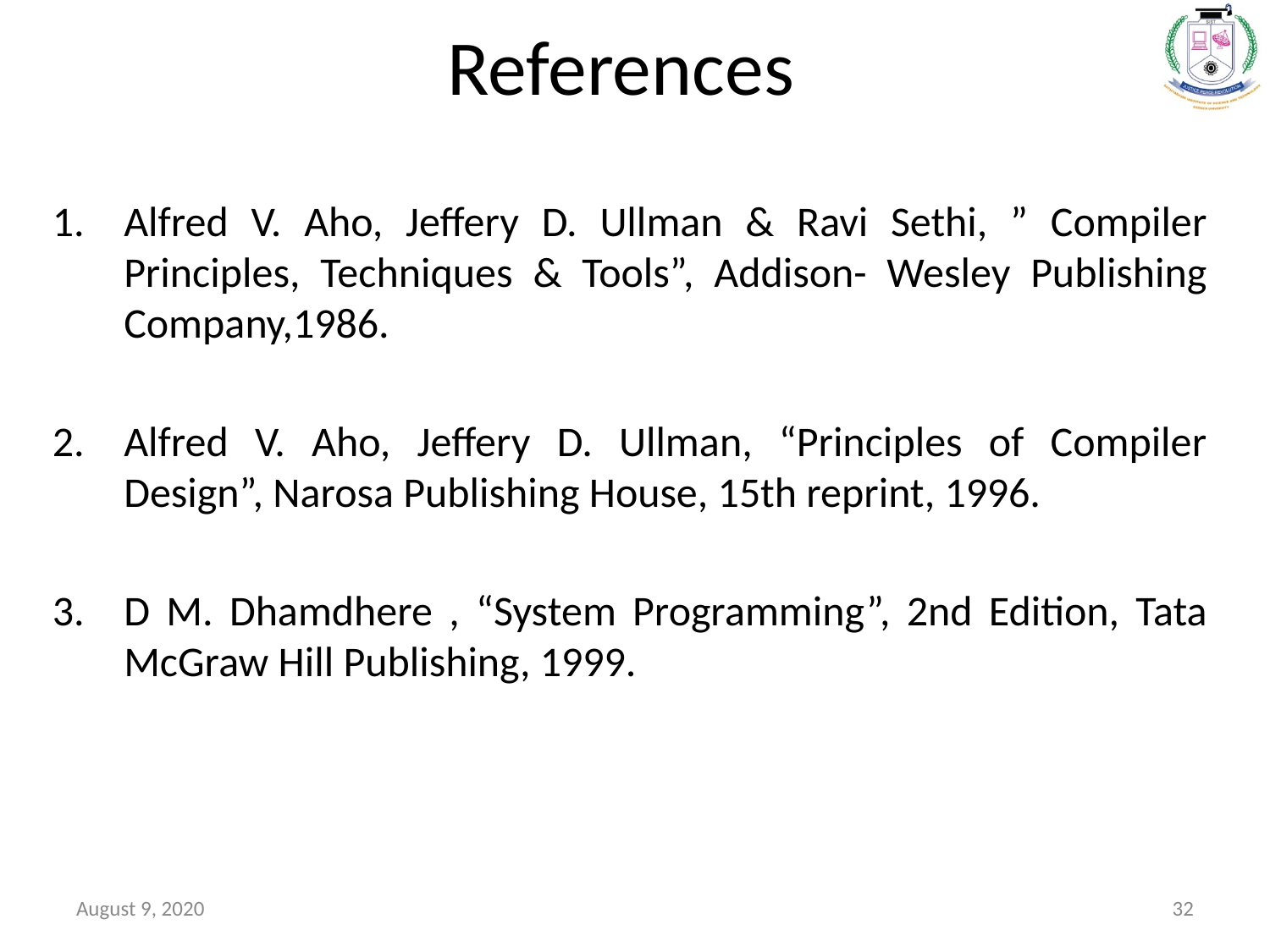

# References

Alfred V. Aho, Jeffery D. Ullman & Ravi Sethi, ” Compiler Principles, Techniques & Tools”, Addison- Wesley Publishing Company,1986.

Alfred V. Aho, Jeffery D. Ullman, “Principles of Compiler Design”, Narosa Publishing House, 15th reprint, 1996.

D M. Dhamdhere , “System Programming”, 2nd Edition, Tata McGraw Hill Publishing, 1999.

August 9, 2020
32